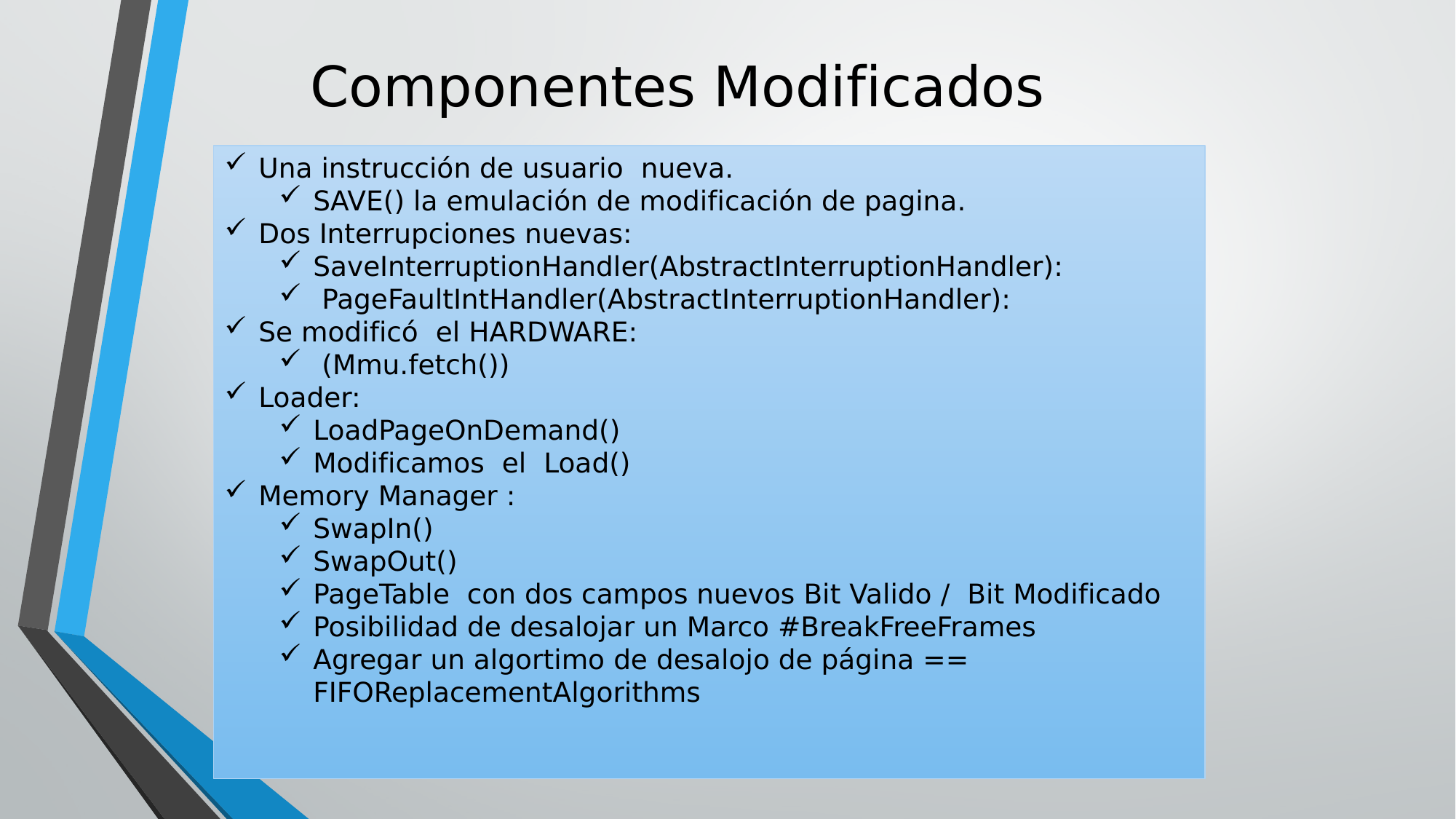

# Componentes Modificados
Una instrucción de usuario  nueva.
SAVE() la emulación de modificación de pagina.
Dos Interrupciones nuevas:
SaveInterruptionHandler(AbstractInterruptionHandler):
 PageFaultIntHandler(AbstractInterruptionHandler):
Se modificó  el HARDWARE:
 (Mmu.fetch())
Loader:
LoadPageOnDemand()
Modificamos  el  Load()
Memory Manager :
SwapIn()
SwapOut()
PageTable  con dos campos nuevos Bit Valido /  Bit Modificado
Posibilidad de desalojar un Marco #BreakFreeFrames
Agregar un algortimo de desalojo de página == FIFOReplacementAlgorithms